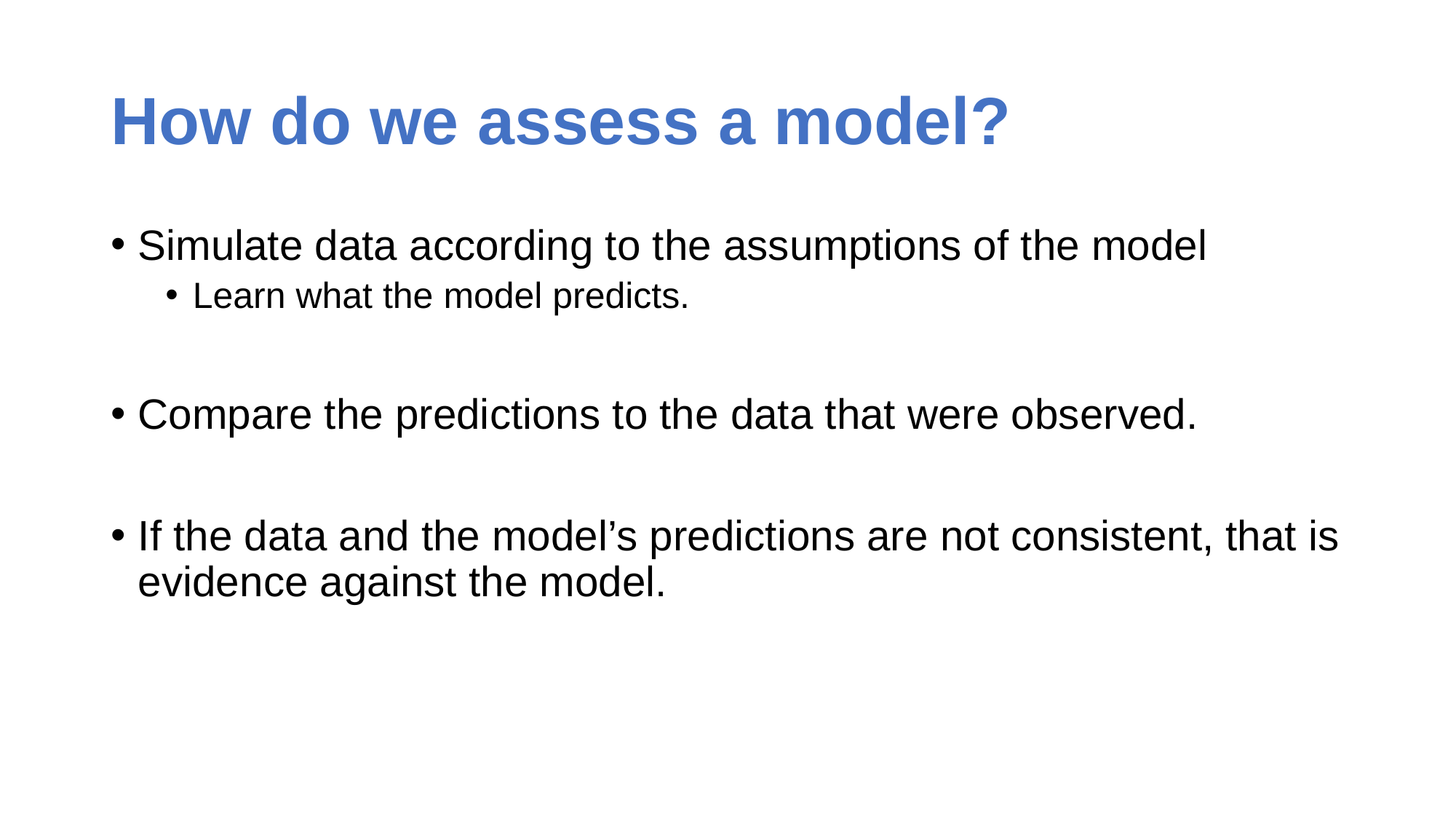

# How do we assess a model?
Simulate data according to the assumptions of the model
Learn what the model predicts.

Compare the predictions to the data that were observed.

If the data and the model’s predictions are not consistent, that is evidence against the model.